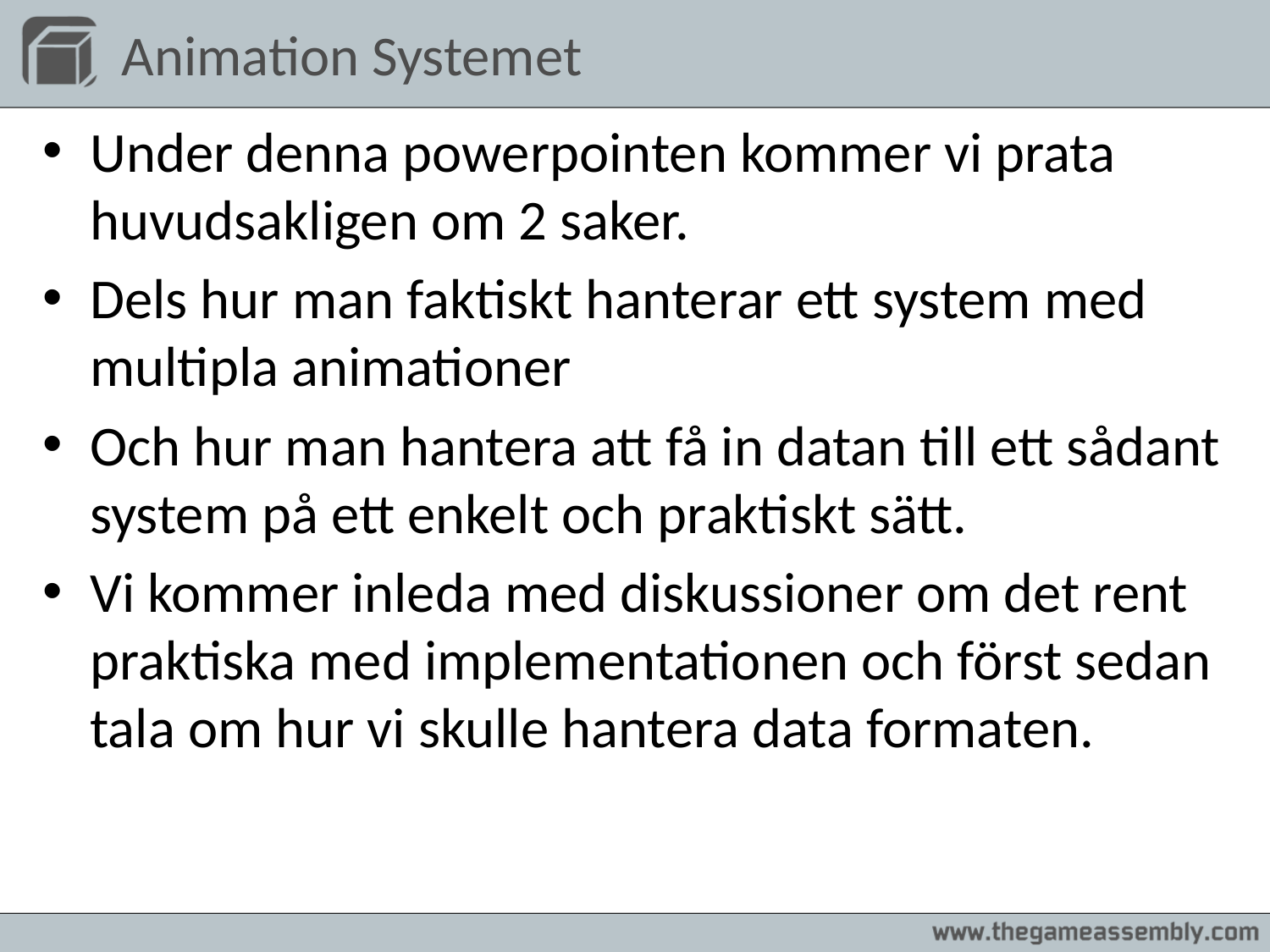

# Animation Systemet
Under denna powerpointen kommer vi prata huvudsakligen om 2 saker.
Dels hur man faktiskt hanterar ett system med multipla animationer
Och hur man hantera att få in datan till ett sådant system på ett enkelt och praktiskt sätt.
Vi kommer inleda med diskussioner om det rent praktiska med implementationen och först sedan tala om hur vi skulle hantera data formaten.